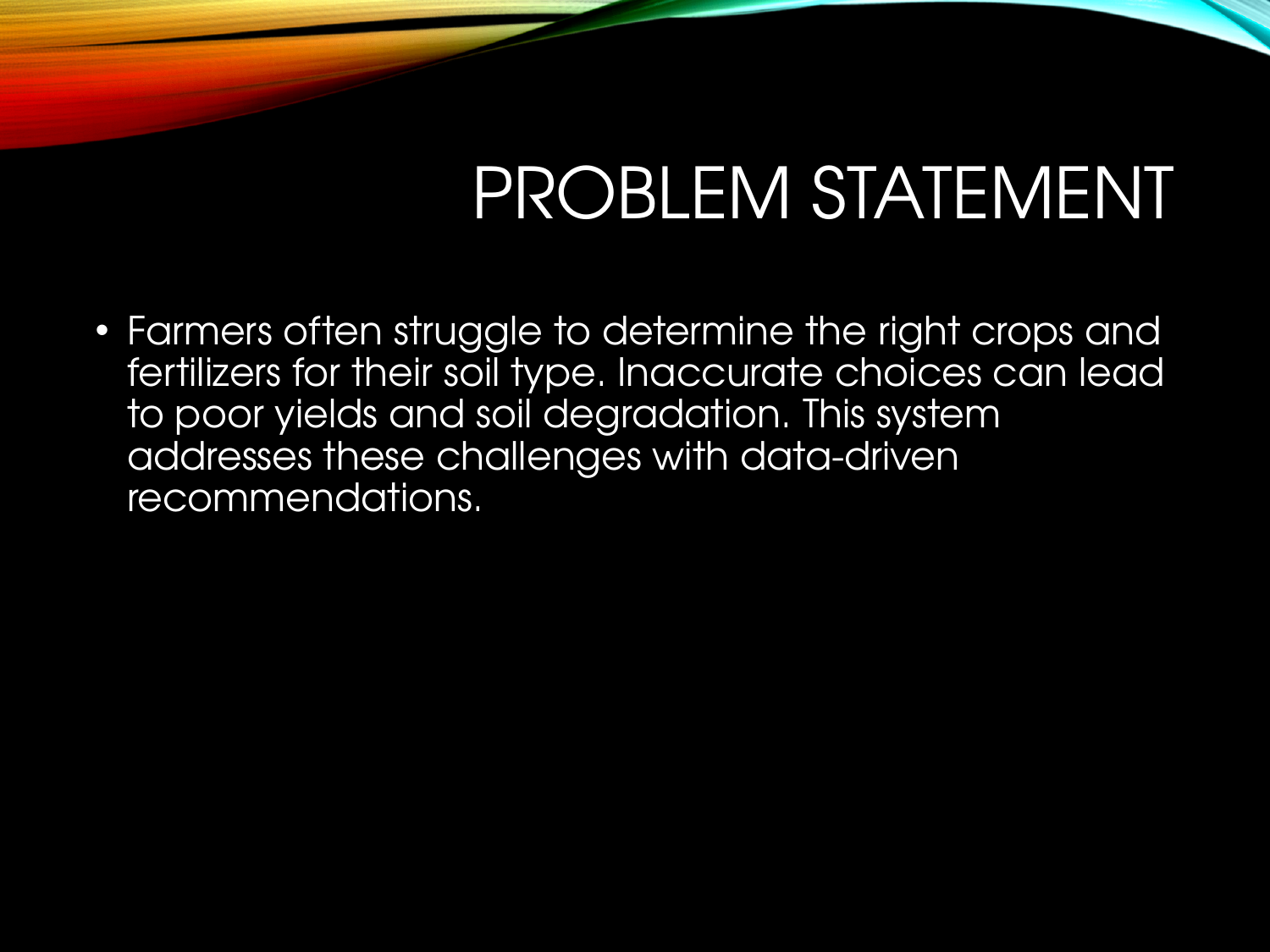

# Problem Statement
Farmers often struggle to determine the right crops and fertilizers for their soil type. Inaccurate choices can lead to poor yields and soil degradation. This system addresses these challenges with data-driven recommendations.